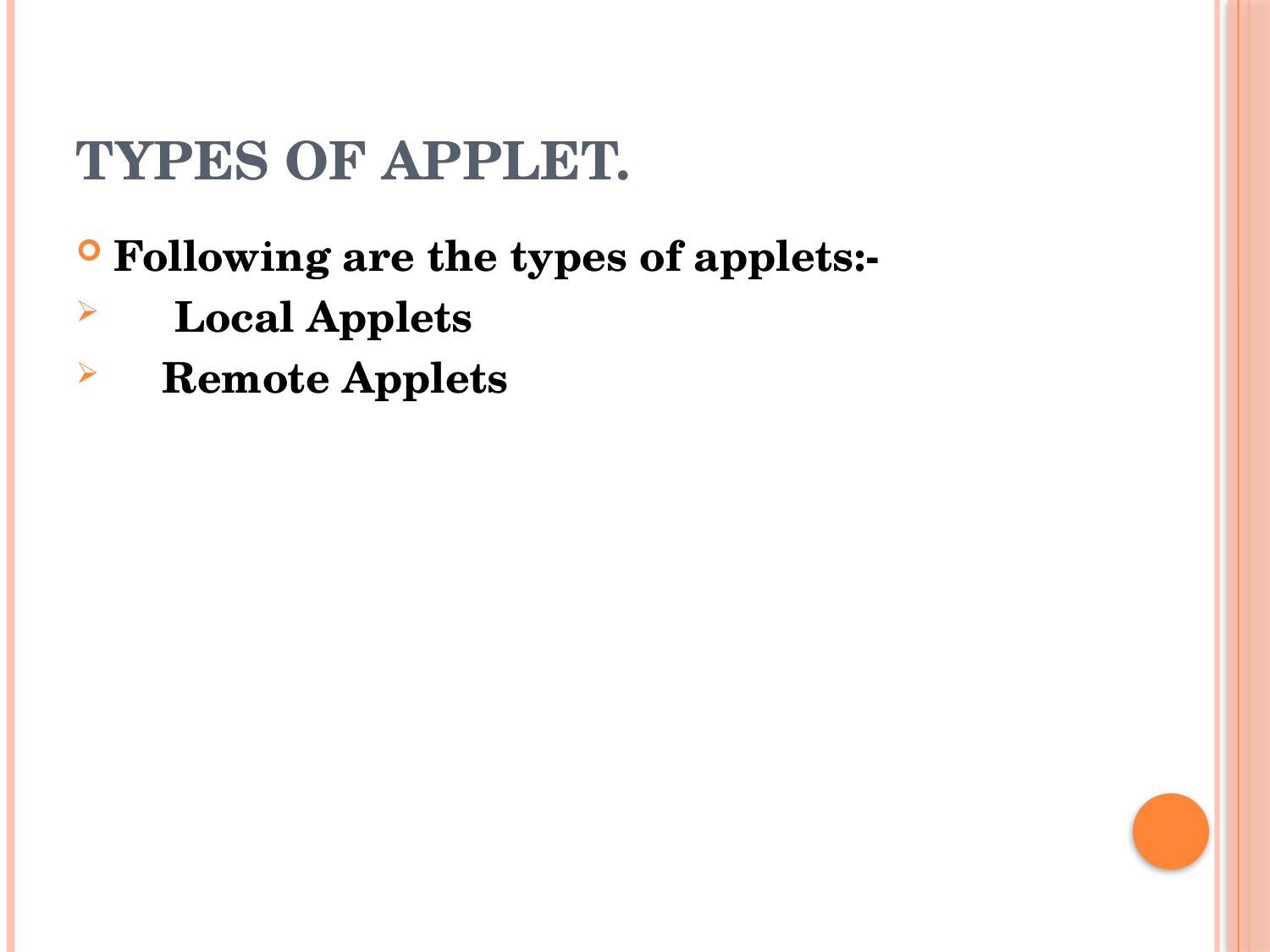

# Types of Applet.
Following are the types of applets:-
     Local Applets
    Remote Applets